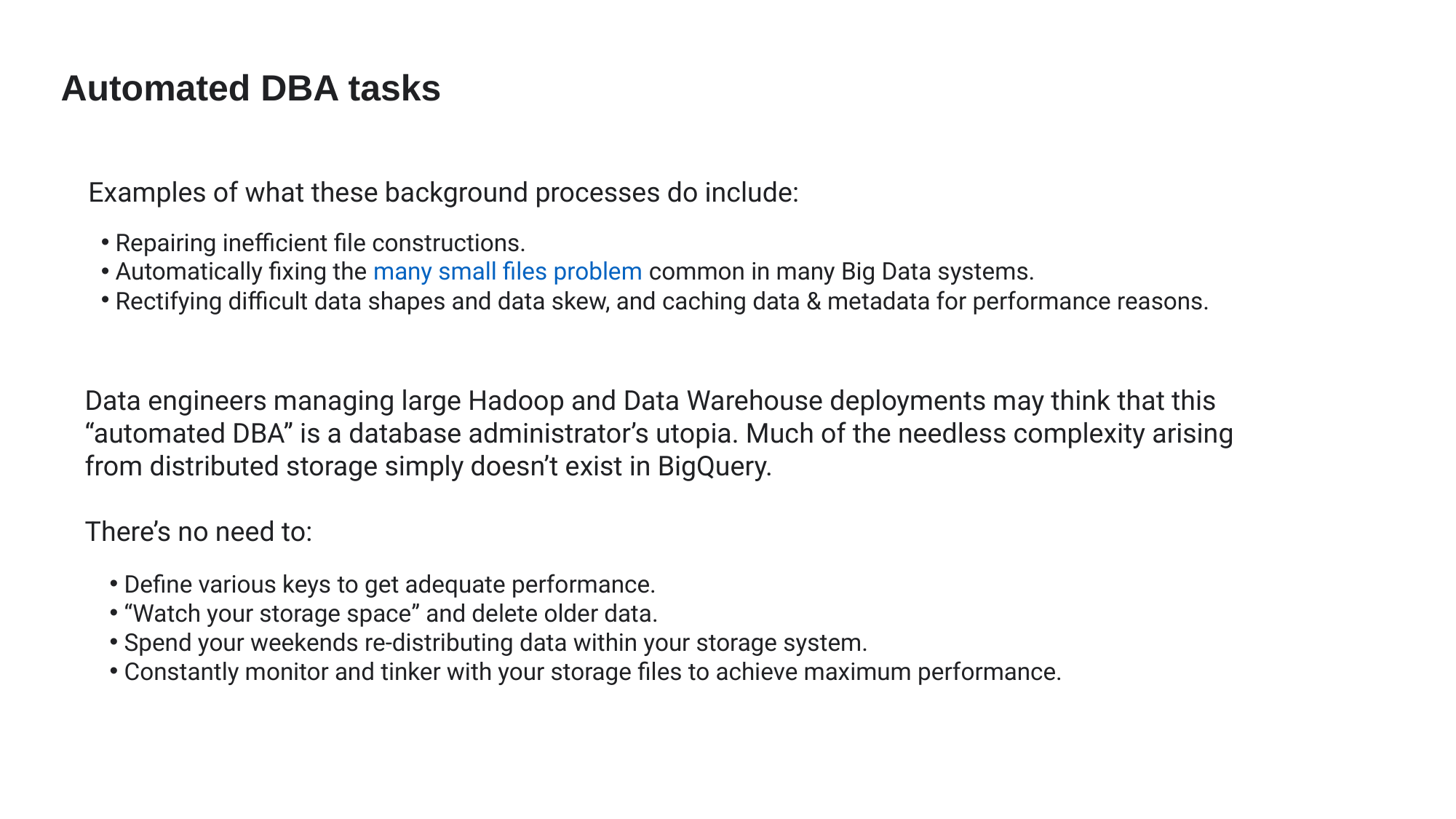

Automated DBA tasks
Examples of what these background processes do include:
 Repairing inefficient file constructions.
 Automatically fixing the many small files problem common in many Big Data systems.
 Rectifying difficult data shapes and data skew, and caching data & metadata for performance reasons.
Data engineers managing large Hadoop and Data Warehouse deployments may think that this “automated DBA” is a database administrator’s utopia. Much of the needless complexity arising from distributed storage simply doesn’t exist in BigQuery.

There’s no need to:
 Define various keys to get adequate performance.
 “Watch your storage space” and delete older data.
 Spend your weekends re-distributing data within your storage system.
 Constantly monitor and tinker with your storage files to achieve maximum performance.